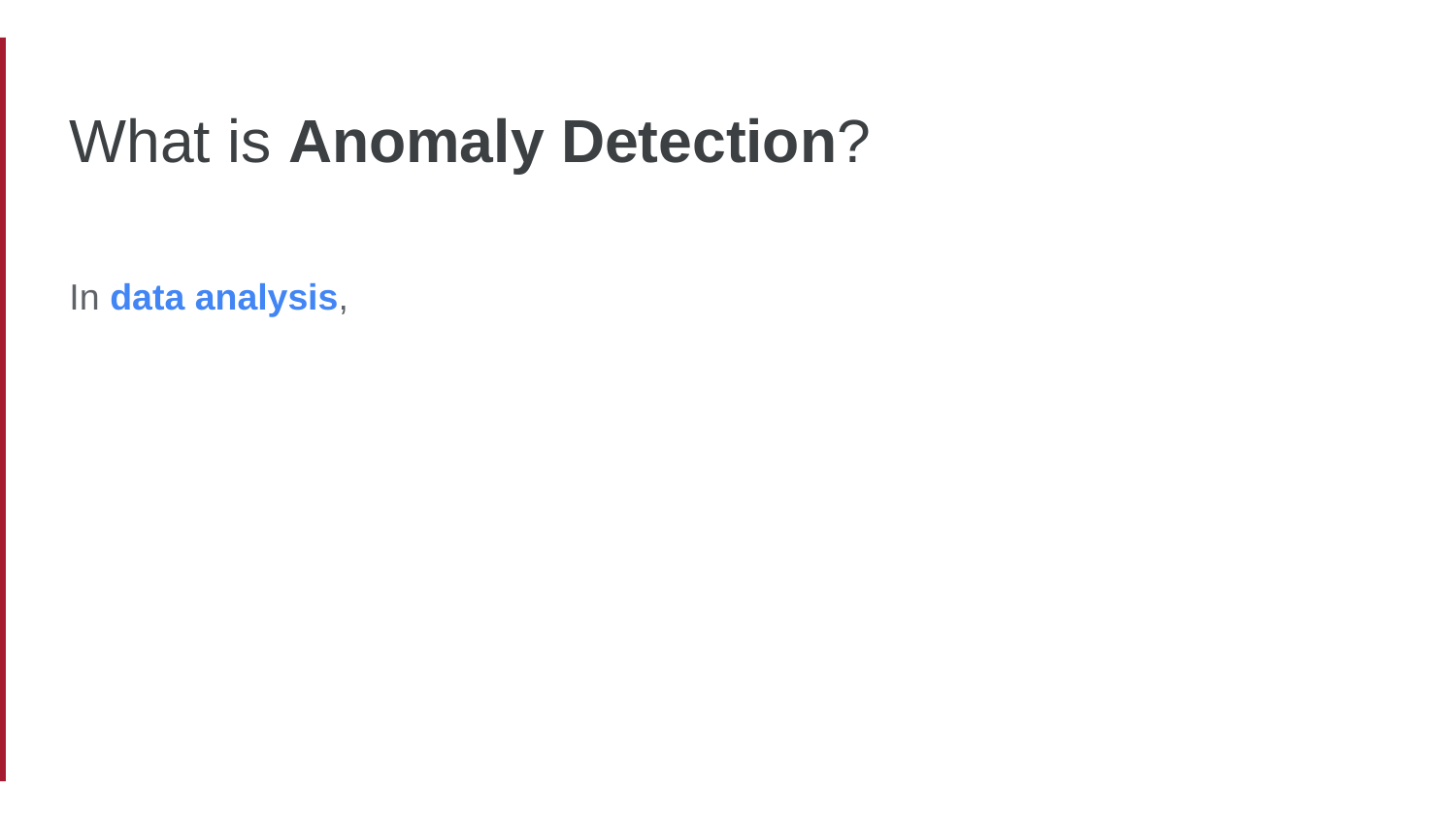

# What is Anomaly Detection?
In data analysis,